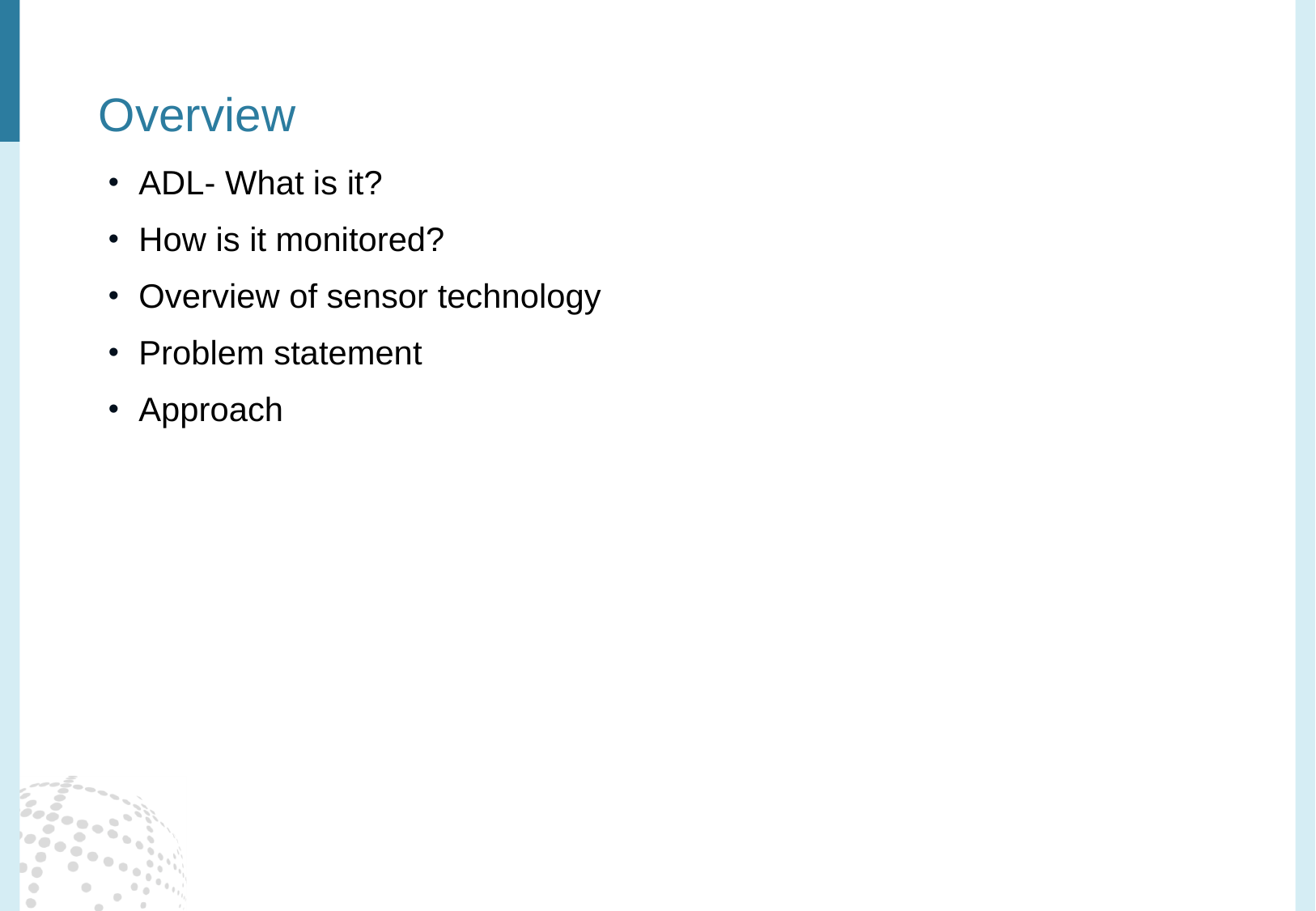

# Overview
ADL- What is it?
How is it monitored?
Overview of sensor technology
Problem statement
Approach